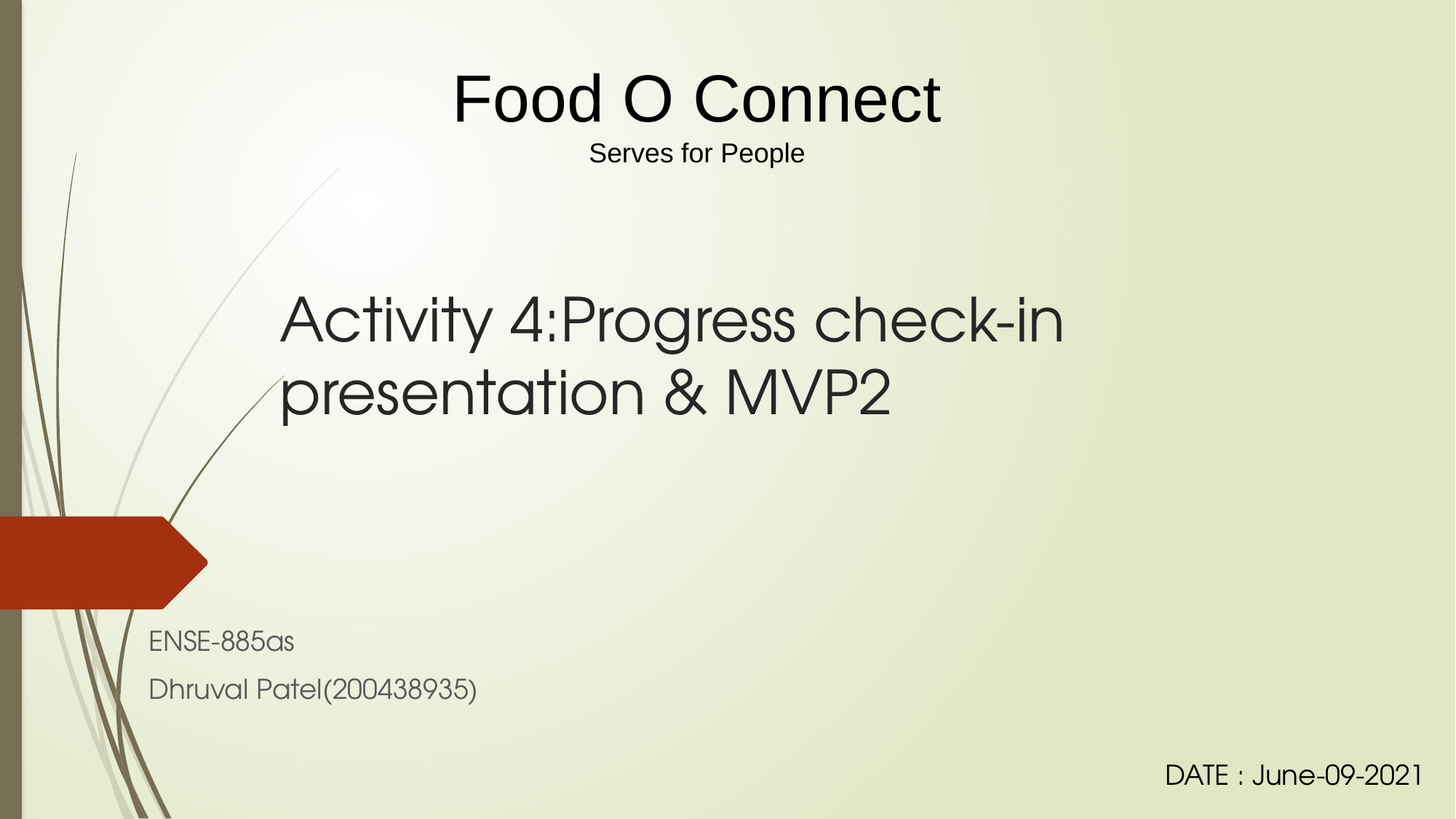

Food O Connect
Serves for People
# Activity 4:Progress check-in presentation & MVP2

ENSE-885as
Dhruval Patel(200438935)

DATE : June-09-2021